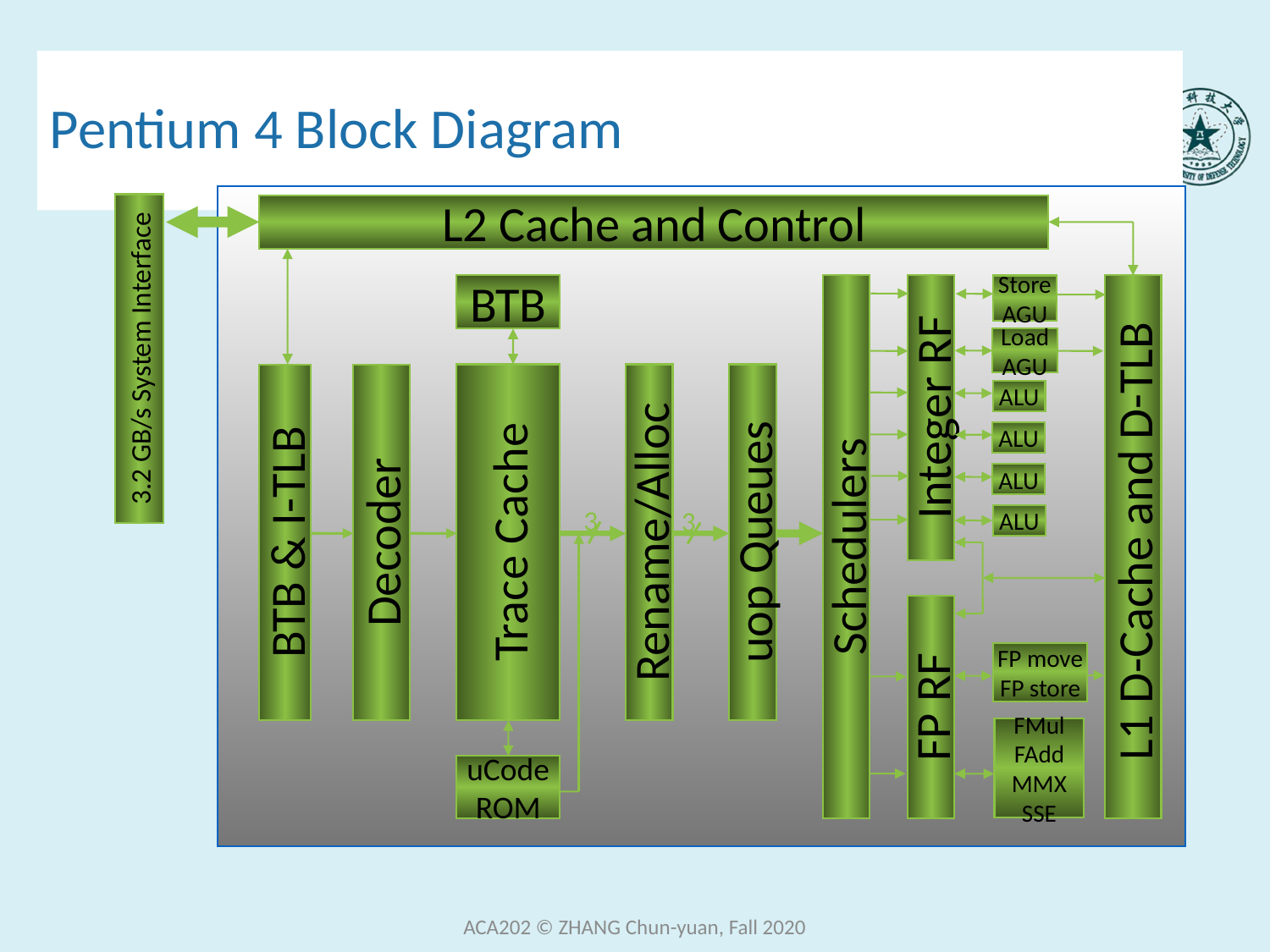

# Pentium 4 Block Diagram

3.2 GB/s System Interface
L2 Cache and Control
L2 Cache and Control

Decoder
BTB & I-TLB
BTB

Trace Cache
3

3

Rename/Alloc
uop Queues

uCode
ROM

ALU
Integer RF

ALU

ALU

ALU
Schedulers

Store
AGU

 L1 D-Cache and D-TLB

Load
AGU
FP move
FP store

FP RF
FMul
FAdd
MMX
SSE

ACA202 © ZHANG Chun-yuan, Fall 2020
94